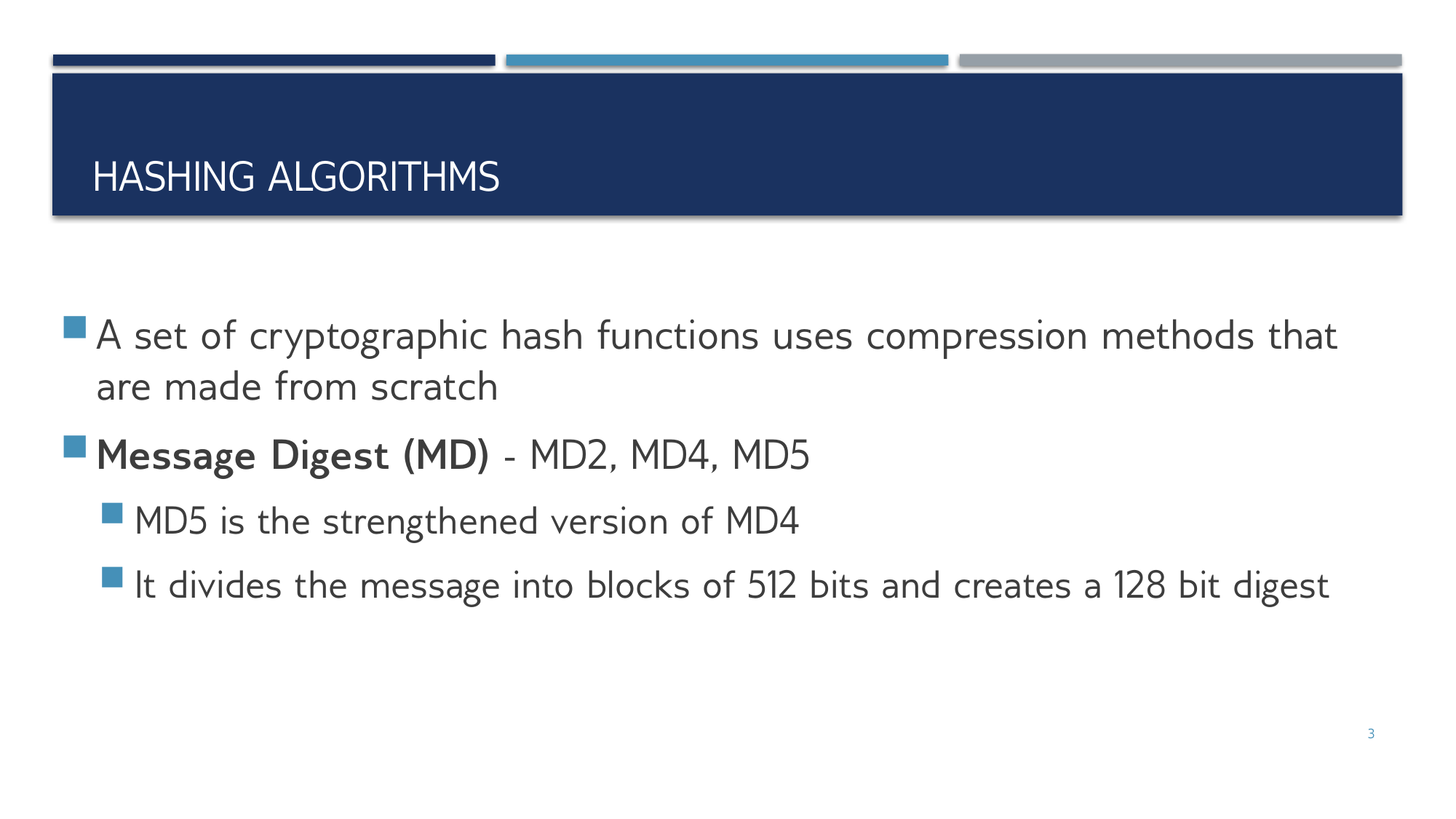

# Hashing ALGORITHMS
A set of cryptographic hash functions uses compression methods that are made from scratch
Message Digest (MD) - MD2, MD4, MD5
MD5 is the strengthened version of MD4
It divides the message into blocks of 512 bits and creates a 128 bit digest

3